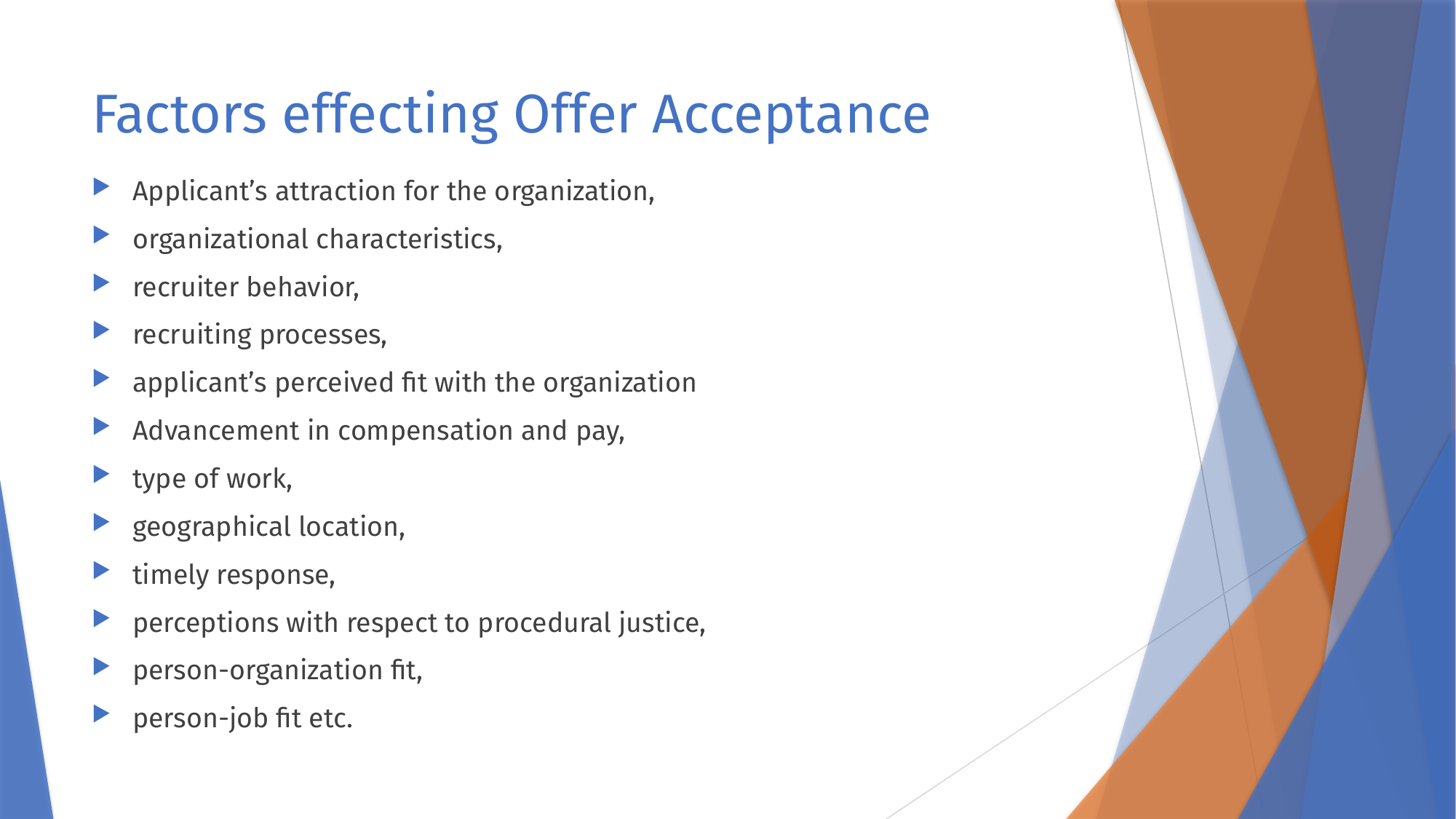

# Factors effecting Offer Acceptance
Applicant’s attraction for the organization,
organizational characteristics,
recruiter behavior,
recruiting processes,
applicant’s perceived fit with the organization
Advancement in compensation and pay,
type of work,
geographical location,
timely response,
perceptions with respect to procedural justice,
person-organization fit,
person-job fit etc.